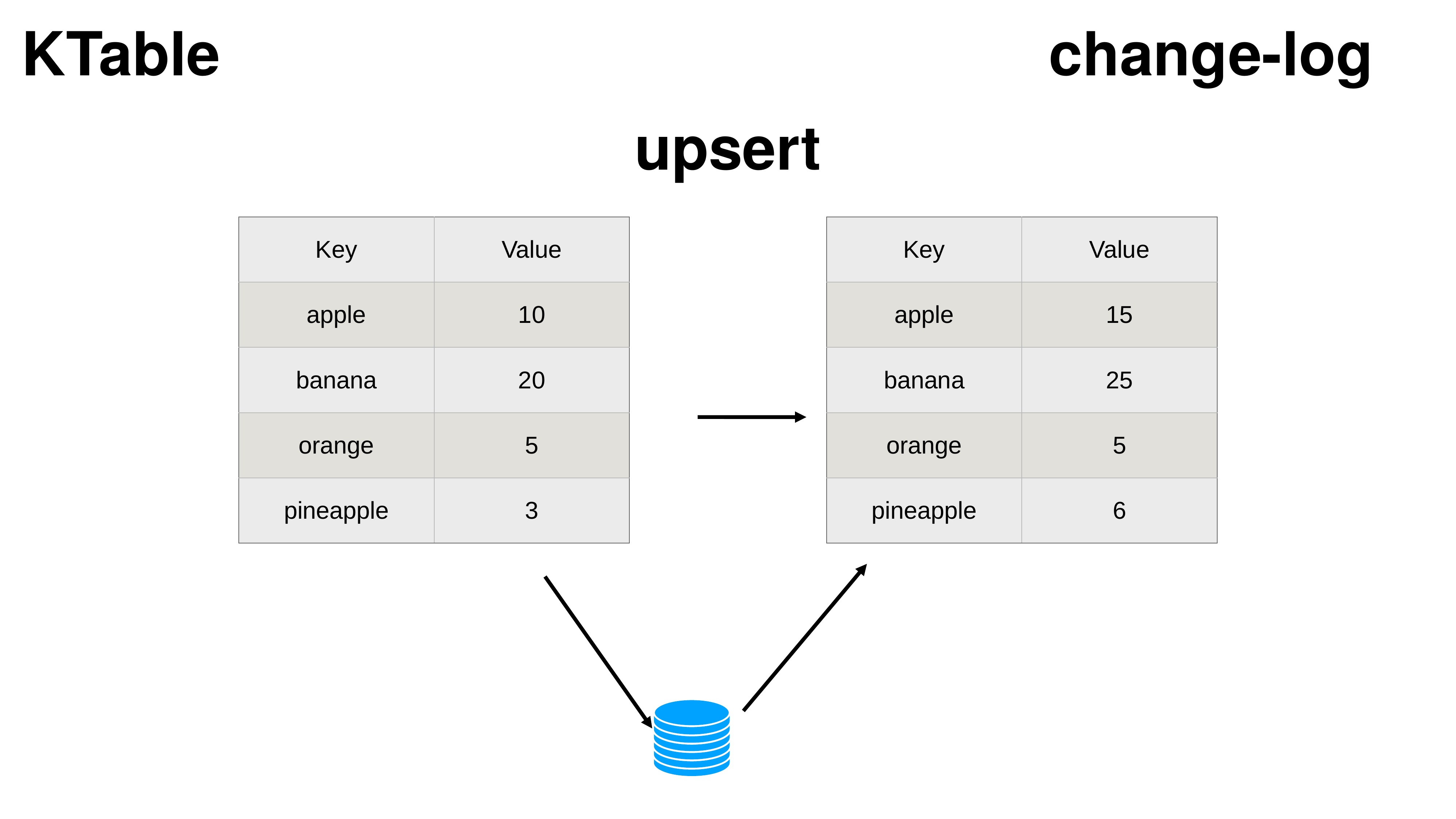

KTable
change-log
upsert
| Key | Value |
| --- | --- |
| apple | 10 |
| banana | 20 |
| orange | 5 |
| pineapple | 3 |
| Key | Value |
| --- | --- |
| apple | 15 |
| banana | 25 |
| orange | 5 |
| pineapple | 6 |